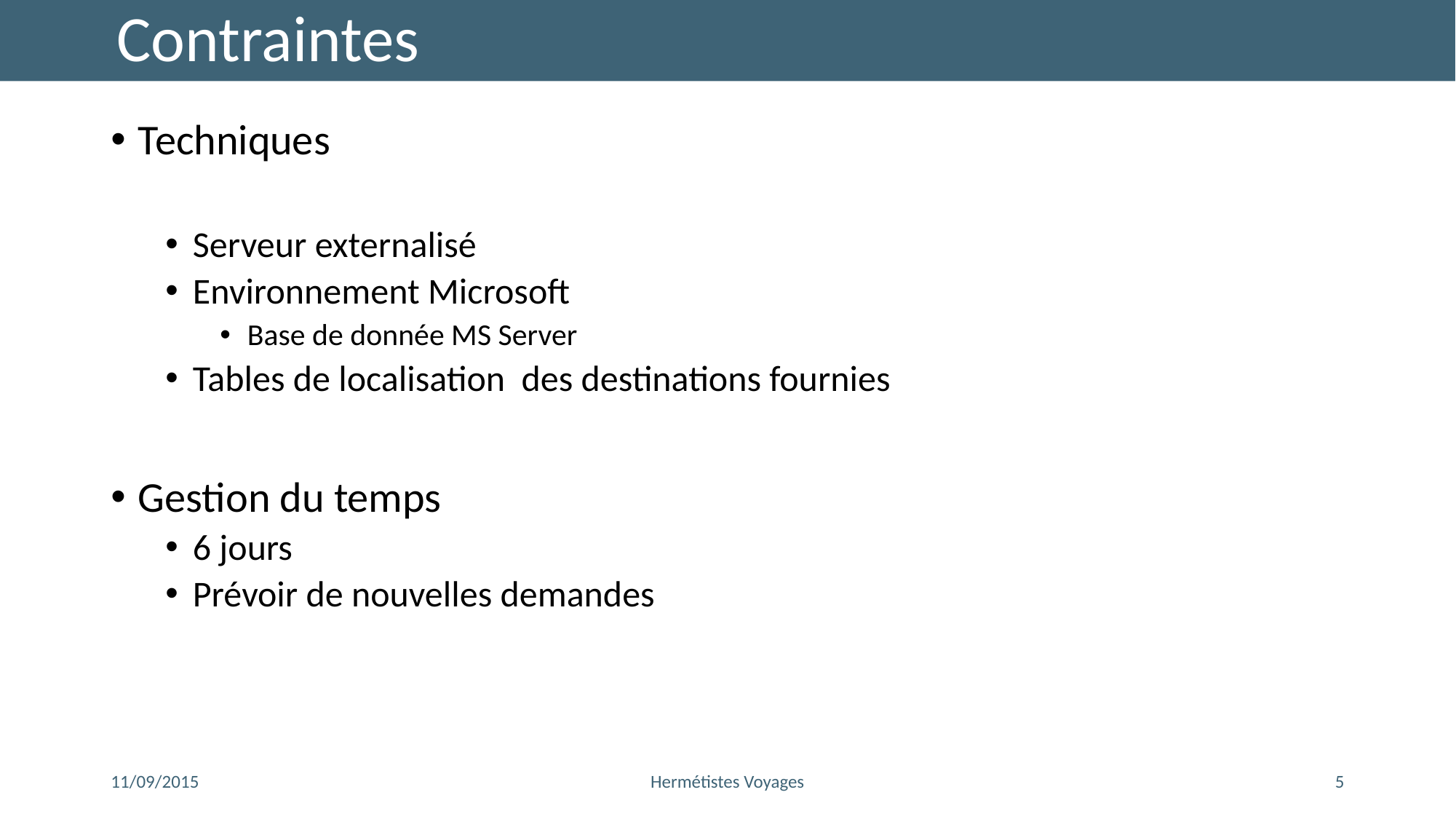

# Contraintes
Techniques

Serveur externalisé
Environnement Microsoft
Base de donnée MS Server
Tables de localisation  des destinations fournies

Gestion du temps
6 jours
Prévoir de nouvelles demandes
11/09/2015
Hermétistes Voyages
5